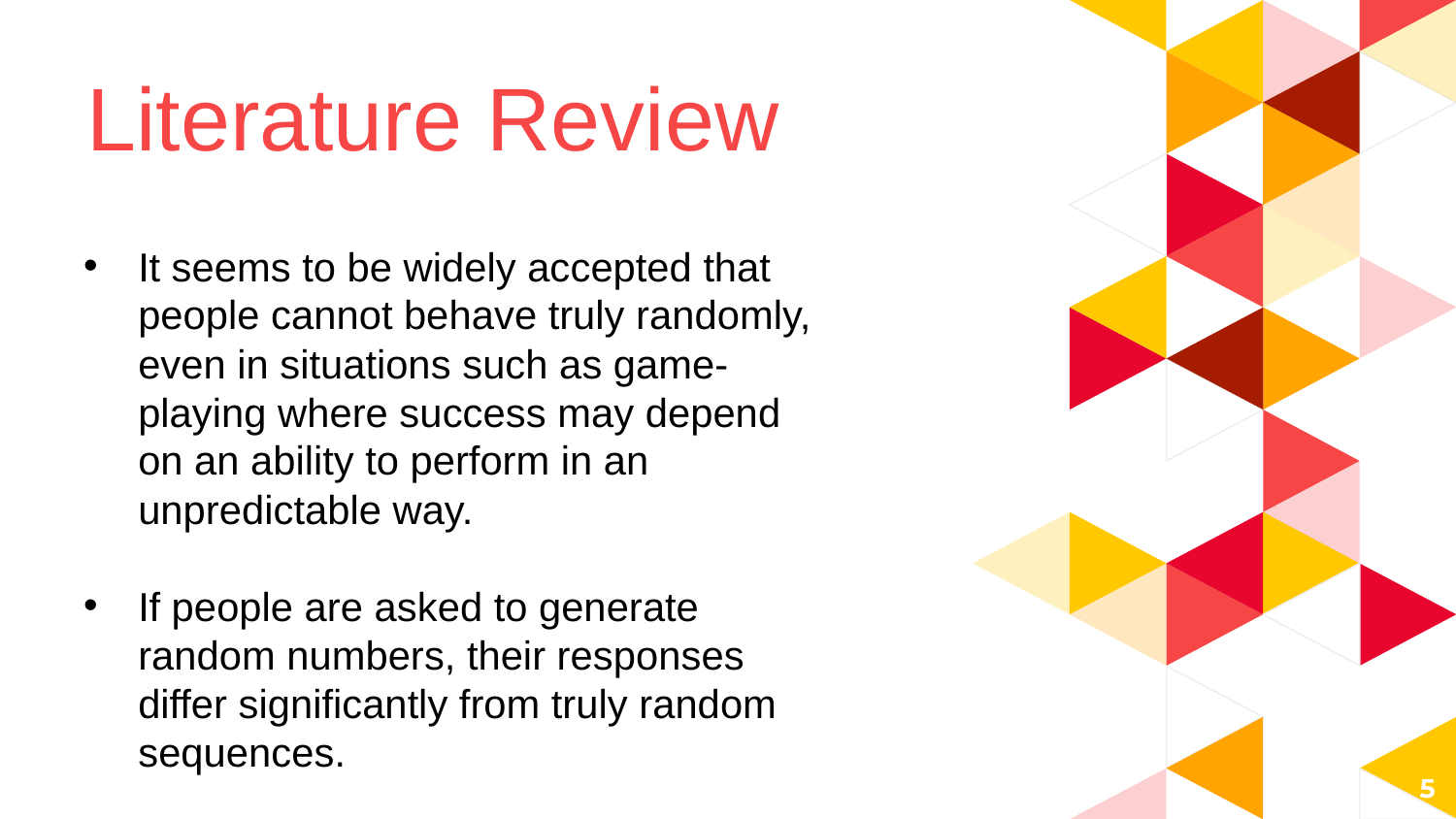

Literature Review
It seems to be widely accepted that people cannot behave truly randomly, even in situations such as game-playing where success may depend on an ability to perform in an unpredictable way.

If people are asked to generate random numbers, their responses differ significantly from truly random sequences.
5